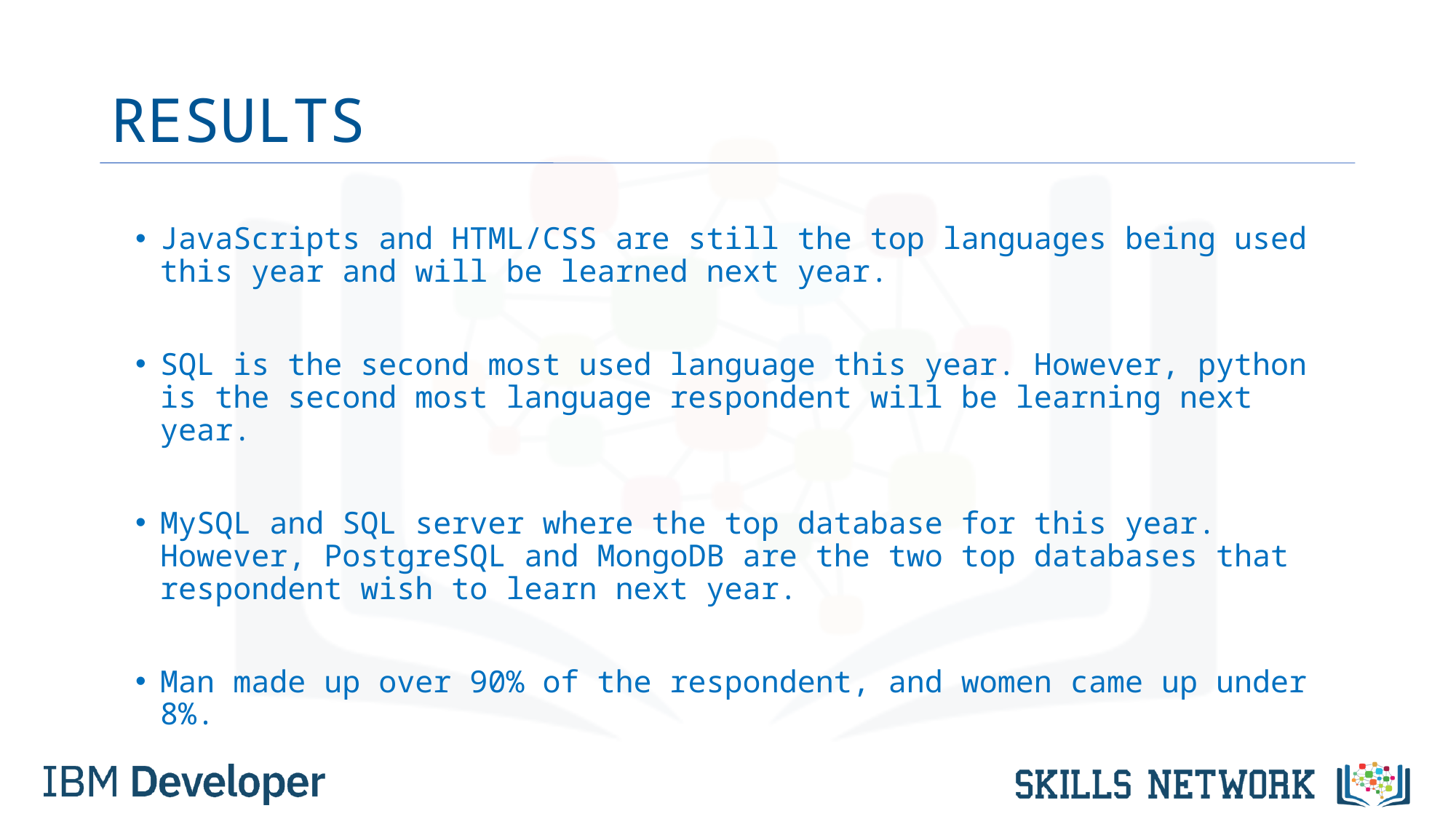

# RESULTS

JavaScripts and HTML/CSS are still the top languages being used this year and will be learned next year.

SQL is the second most used language this year. However, python is the second most language respondent will be learning next year.

MySQL and SQL server where the top database for this year. However, PostgreSQL and MongoDB are the two top databases that respondent wish to learn next year.

Man made up over 90% of the respondent, and women came up under 8%.